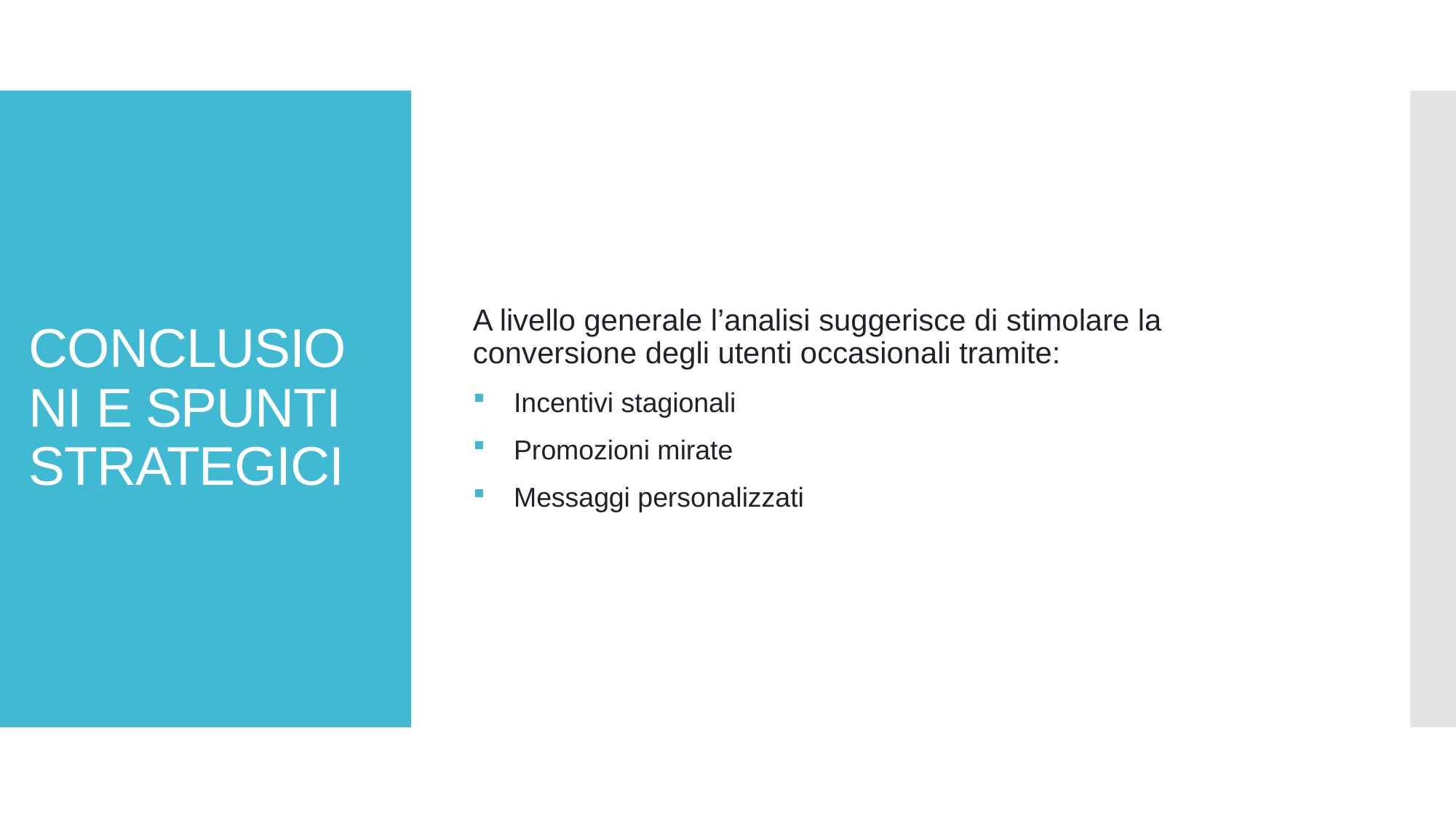

A livello generale l’analisi suggerisce di stimolare la conversione degli utenti occasionali tramite:
Incentivi stagionali
Promozioni mirate
Messaggi personalizzati
# CONCLUSIONI E SPUNTI STRATEGICI